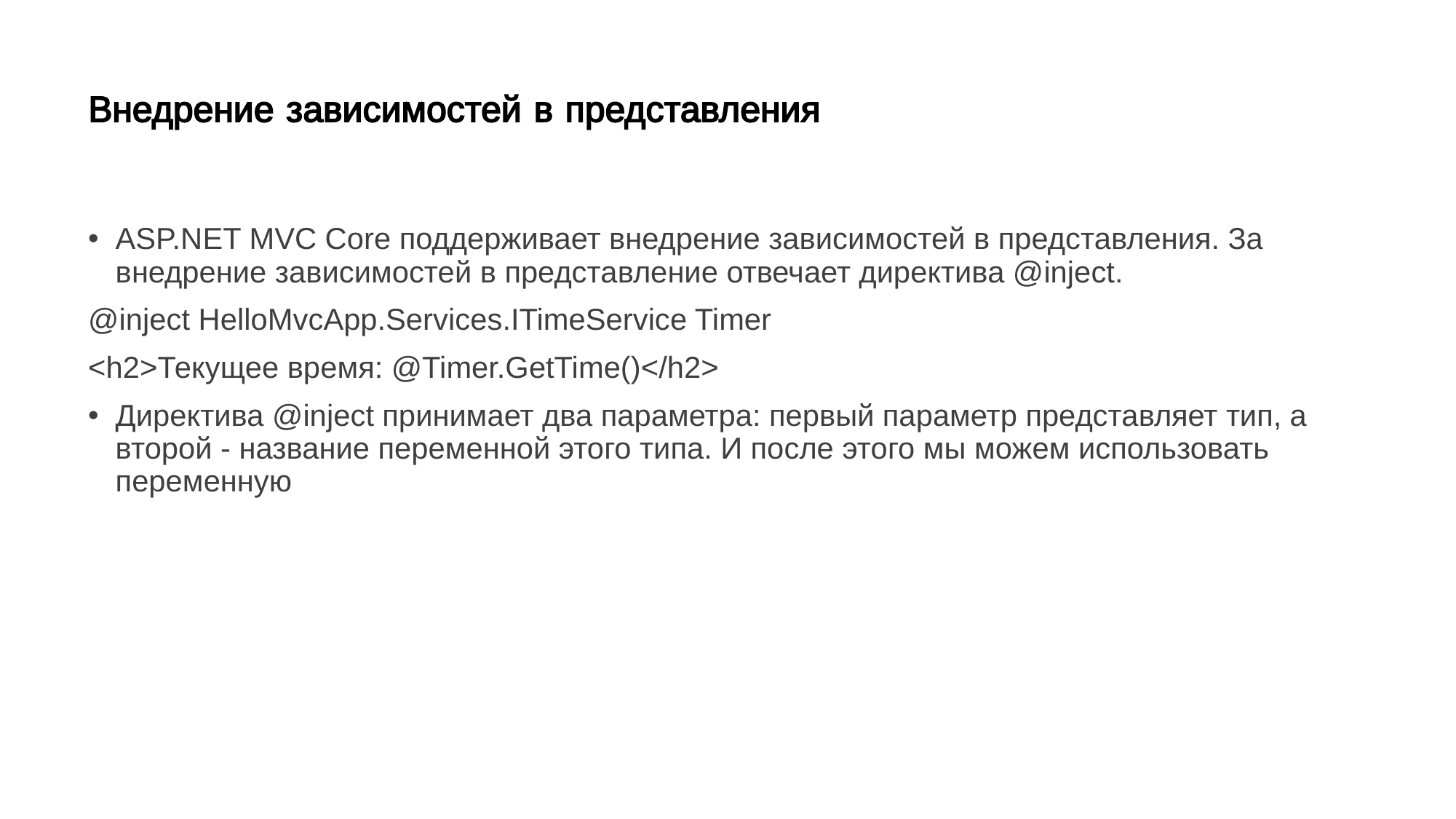

# Внедрение зависимостей в представления
ASP.NET MVC Core поддерживает внедрение зависимостей в представления. За внедрение зависимостей в представление отвечает директива @inject.
@inject HelloMvcApp.Services.ITimeService Timer
<h2>Текущее время: @Timer.GetTime()</h2>
Директива @inject принимает два параметра: первый параметр представляет тип, а второй - название переменной этого типа. И после этого мы можем использовать переменную